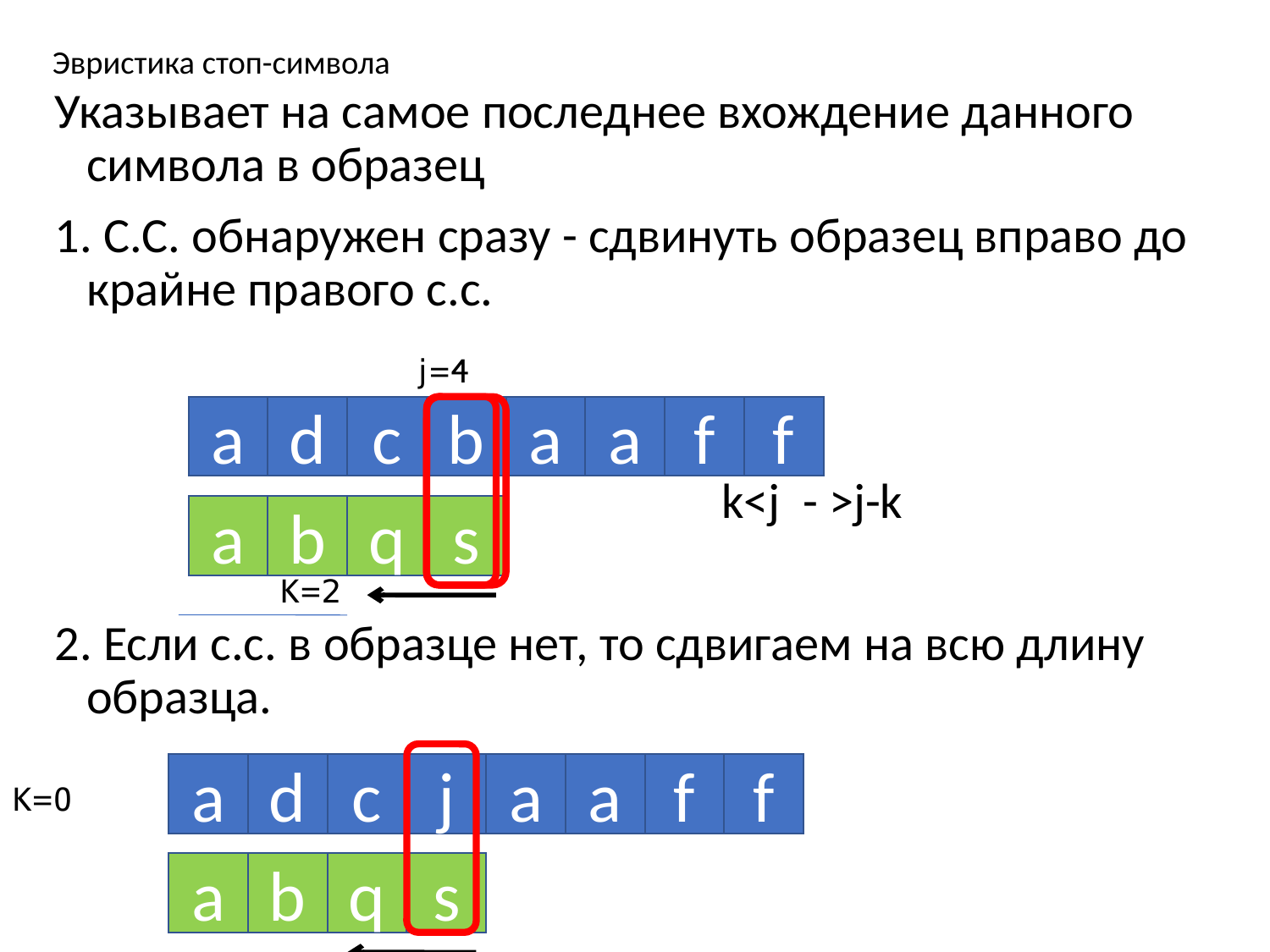

# Эвристика стоп-символа
Указывает на самое последнее вхождение данного символа в образец
1. С.С. обнаружен сразу - сдвинуть образец вправо до крайне правого с.с.

						k<j  - >j-k

2. Если c.c. в образце нет, то сдвигаем на всю длину образца.
j=4
a
d
с
b

a
a
f
f
a
b
q
s
K=2

a
d
с
j
a
a
f
f
K=0
a
b
q
s